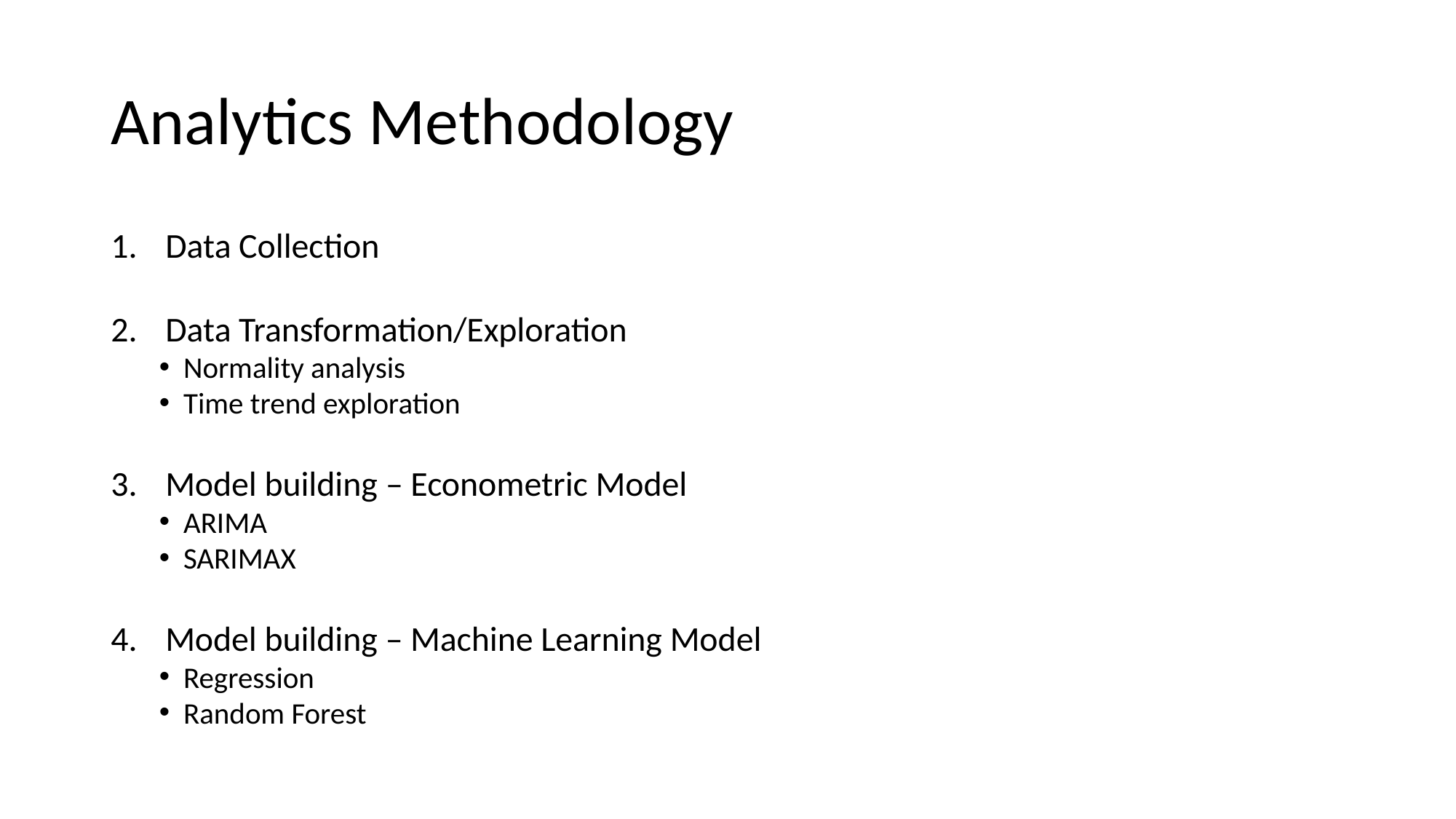

# Analytics Methodology
Data Collection

Data Transformation/Exploration
Normality analysis
Time trend exploration

Model building – Econometric Model
ARIMA
SARIMAX

Model building – Machine Learning Model
Regression
Random Forest